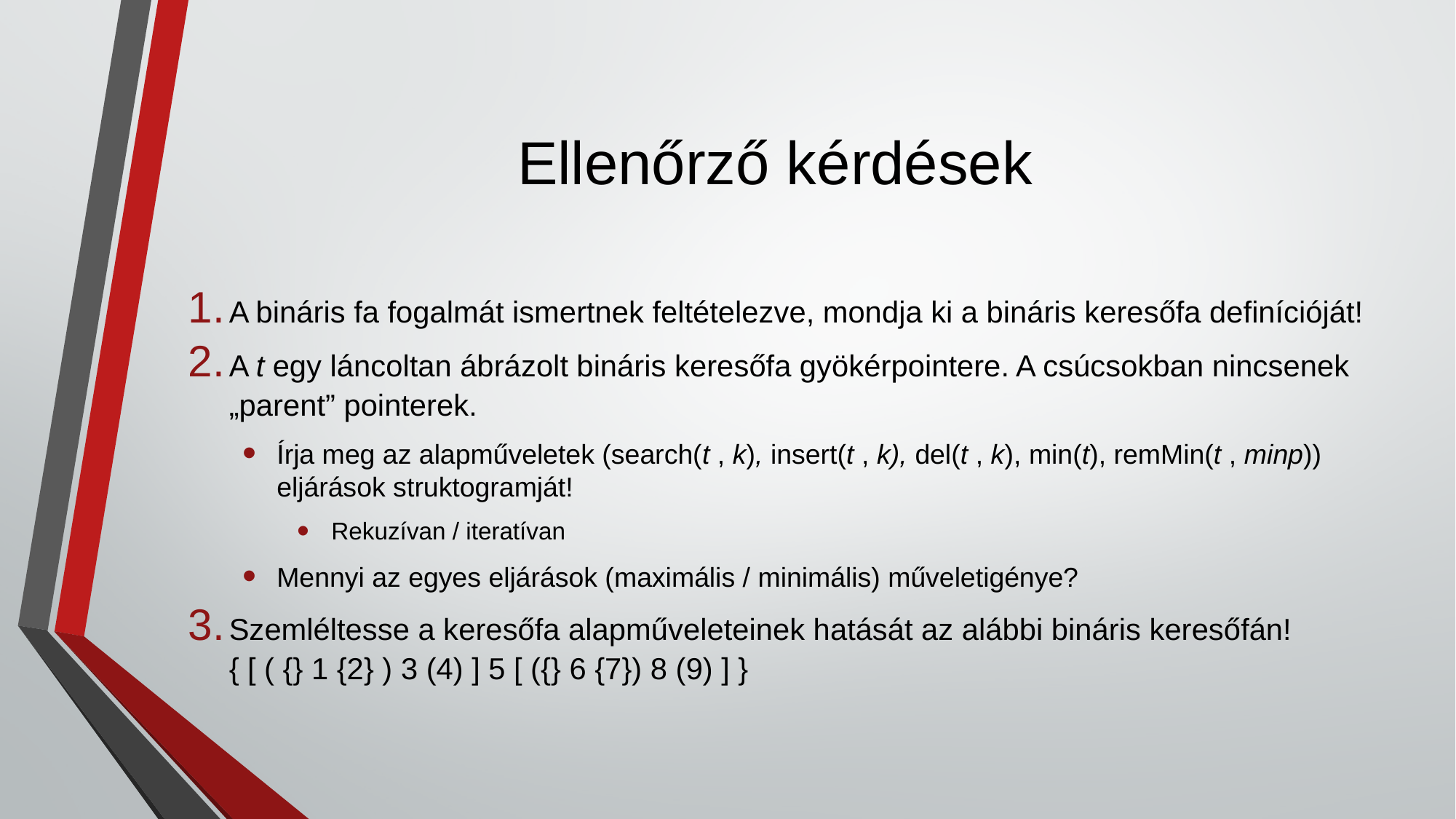

# Ellenőrző kérdések
A bináris fa fogalmát ismertnek feltételezve, mondja ki a bináris keresőfa definícióját!
A t egy láncoltan ábrázolt bináris keresőfa gyökérpointere. A csúcsokban nincsenek „parent” pointerek.
Írja meg az alapműveletek (search(t , k), insert(t , k), del(t , k), min(t), remMin(t , minp)) eljárások struktogramját!
Rekuzívan / iteratívan
Mennyi az egyes eljárások (maximális / minimális) műveletigénye?
Szemléltesse a keresőfa alapműveleteinek hatását az alábbi bináris keresőfán!
{ [ ( {} 1 {2} ) 3 (4) ] 5 [ ({} 6 {7}) 8 (9) ] }